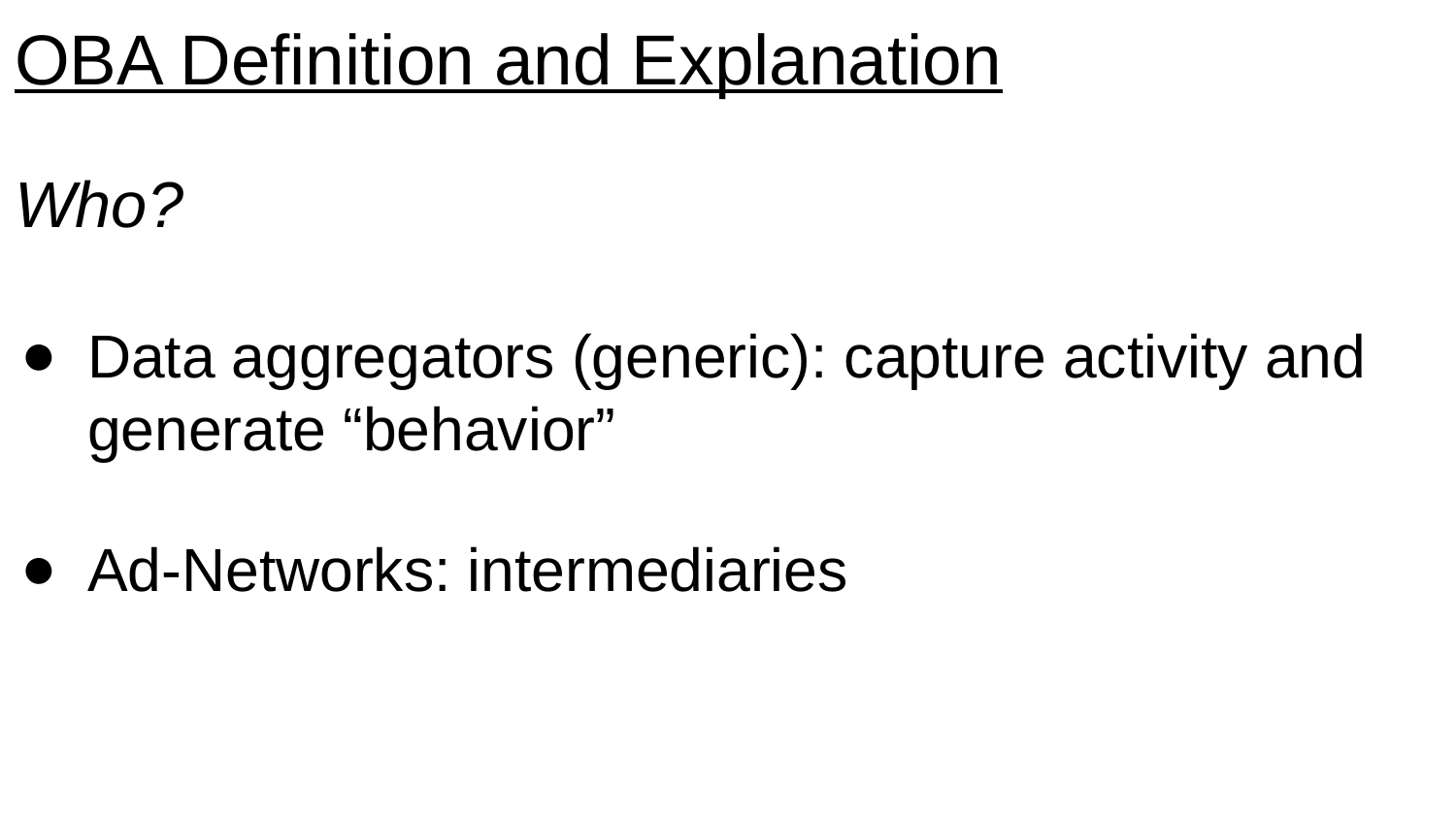

OBA Definition and Explanation

Who?

Data aggregators (generic): capture activity and generate “behavior”

Ad-Networks: intermediaries